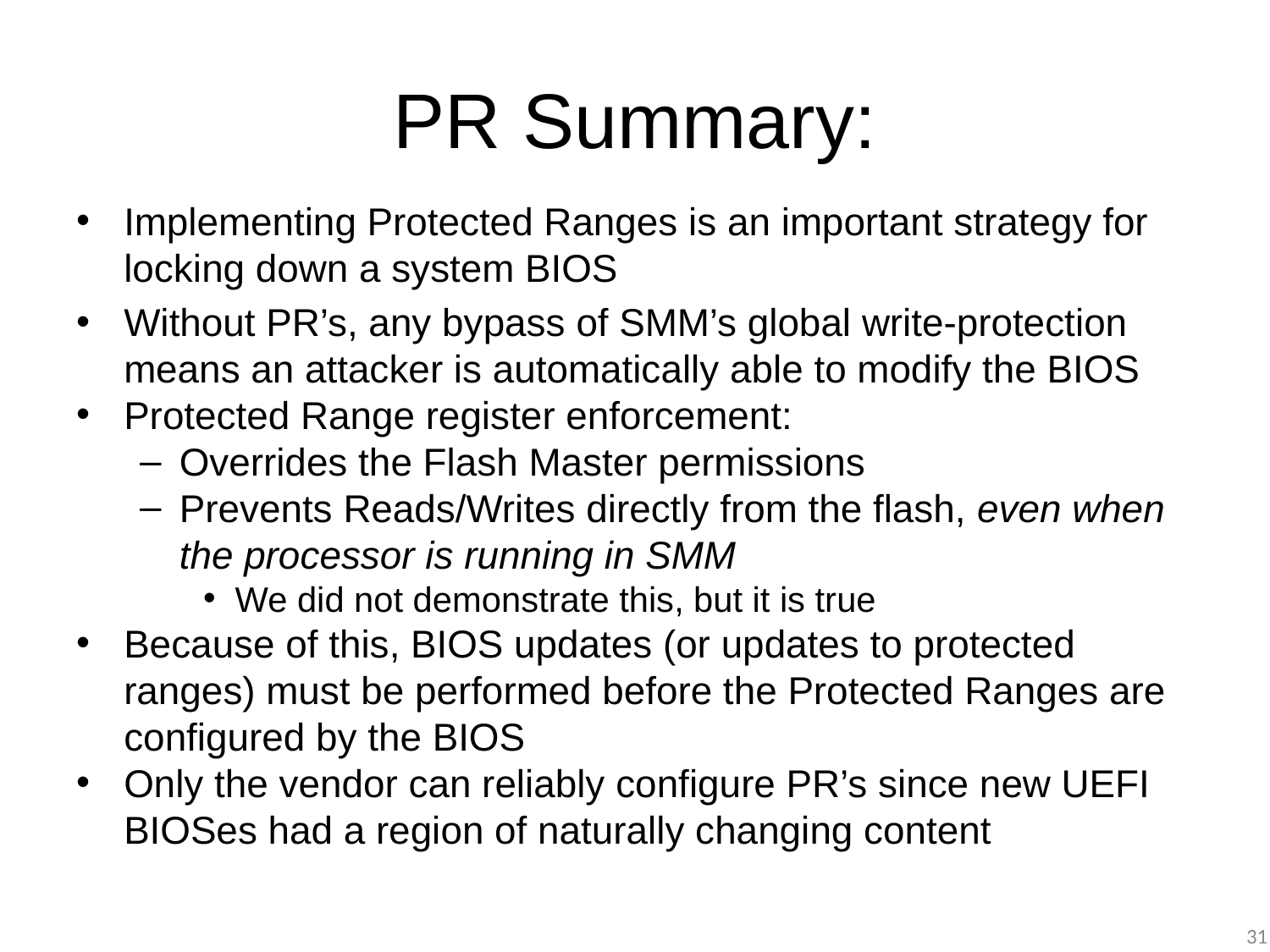

# PR Summary:
Implementing Protected Ranges is an important strategy for locking down a system BIOS
Without PR’s, any bypass of SMM’s global write-protection means an attacker is automatically able to modify the BIOS
Protected Range register enforcement:
Overrides the Flash Master permissions
Prevents Reads/Writes directly from the flash, even when the processor is running in SMM
We did not demonstrate this, but it is true
Because of this, BIOS updates (or updates to protected ranges) must be performed before the Protected Ranges are configured by the BIOS
Only the vendor can reliably configure PR’s since new UEFI BIOSes had a region of naturally changing content
31